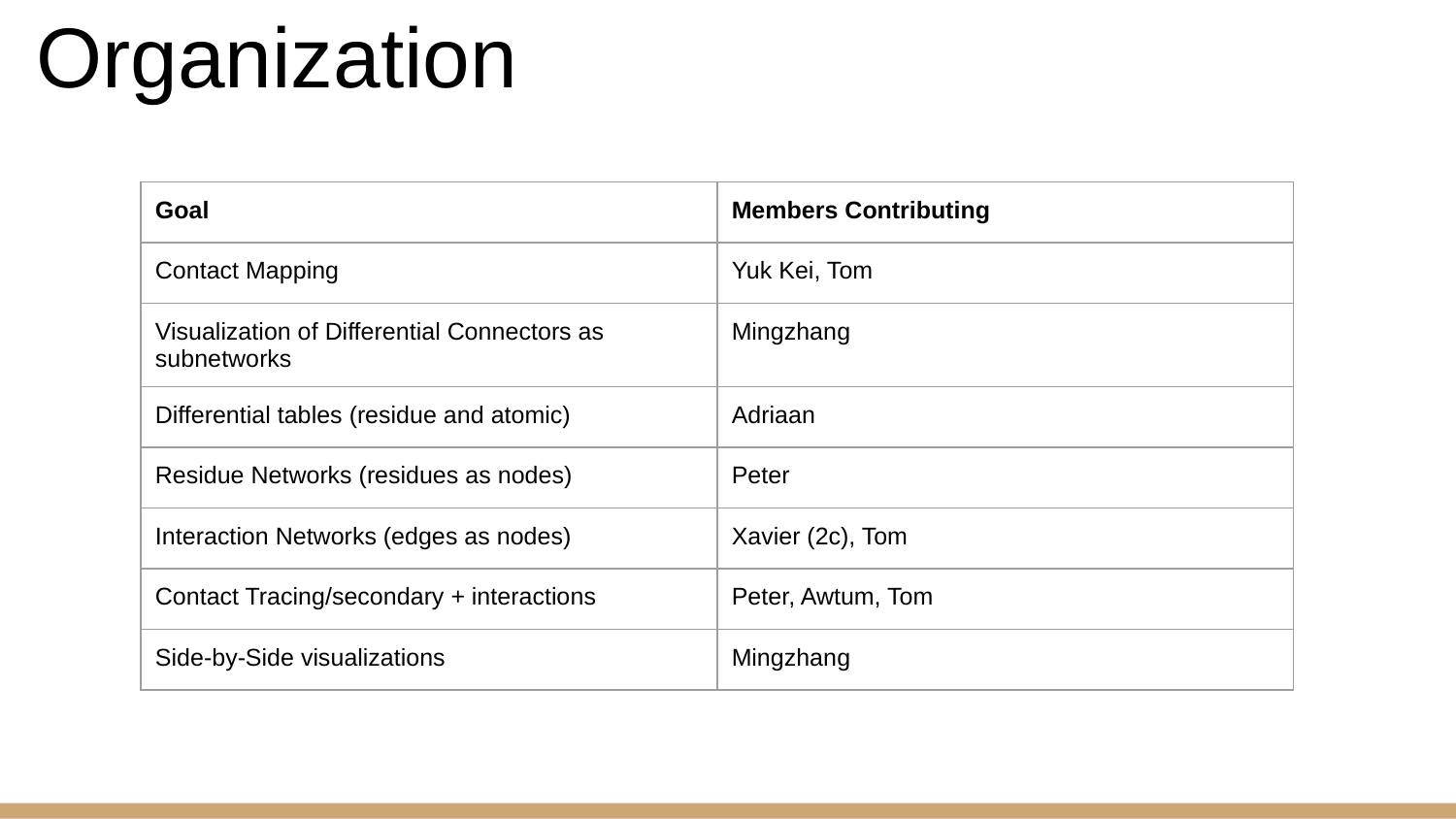

# Organization
| Goal | Members Contributing |
| --- | --- |
| Contact Mapping | Yuk Kei, Tom |
| Visualization of Differential Connectors as subnetworks | Mingzhang |
| Differential tables (residue and atomic) | Adriaan |
| Residue Networks (residues as nodes) | Peter |
| Interaction Networks (edges as nodes) | Xavier (2c), Tom |
| Contact Tracing/secondary + interactions | Peter, Awtum, Tom |
| Side-by-Side visualizations | Mingzhang |